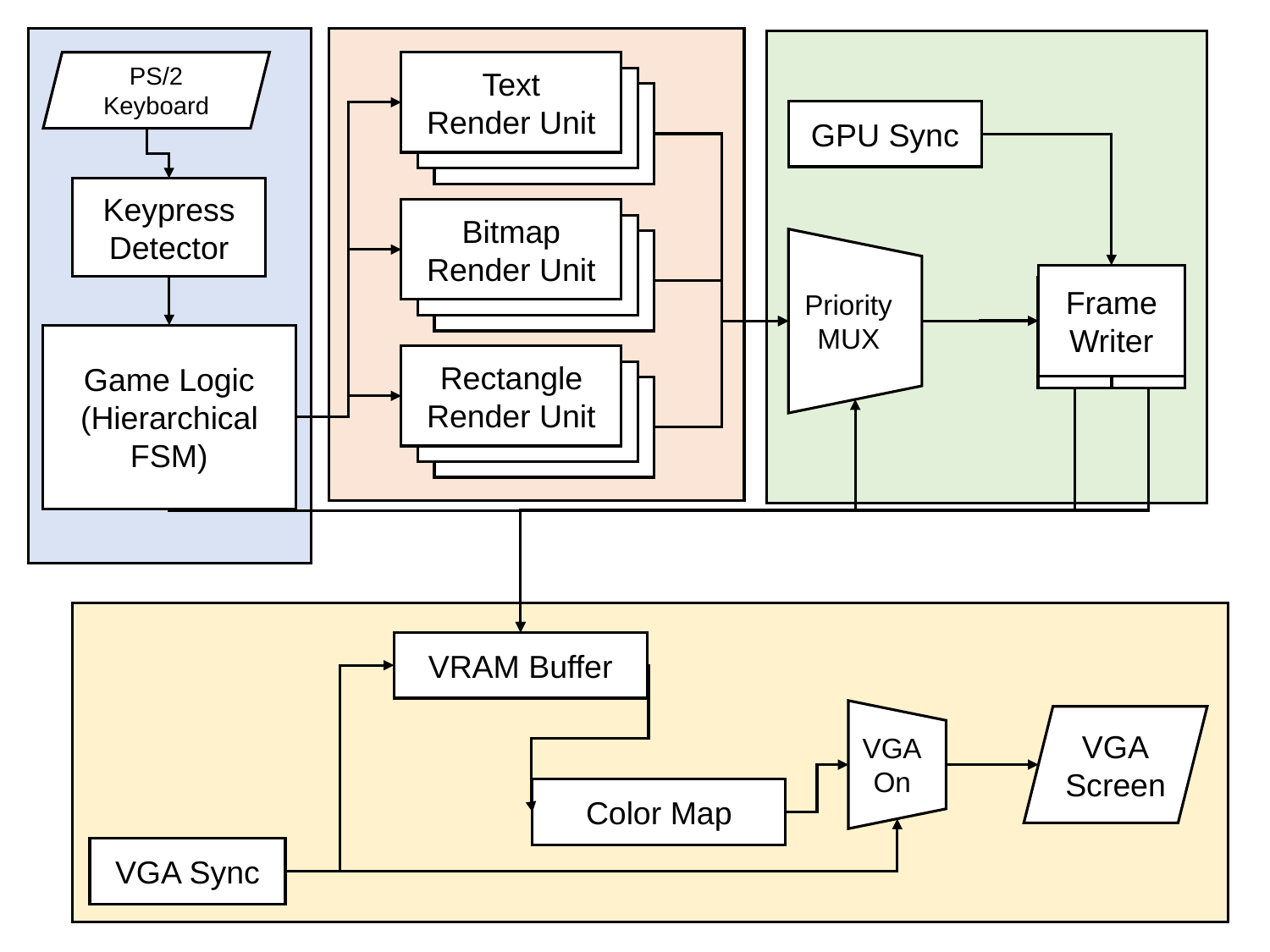

Text
Render Unit

PS/2 Keyboard
GPU Sync
Keypress
Detector
Bitmap
Render Unit

Priority
MUX
Frame
Writer

Game Logic
(Hierarchical
FSM)
Rectangle
Render Unit

VRAM Buffer
VGA
Screen
VGA
On
Color Map
VGA Sync